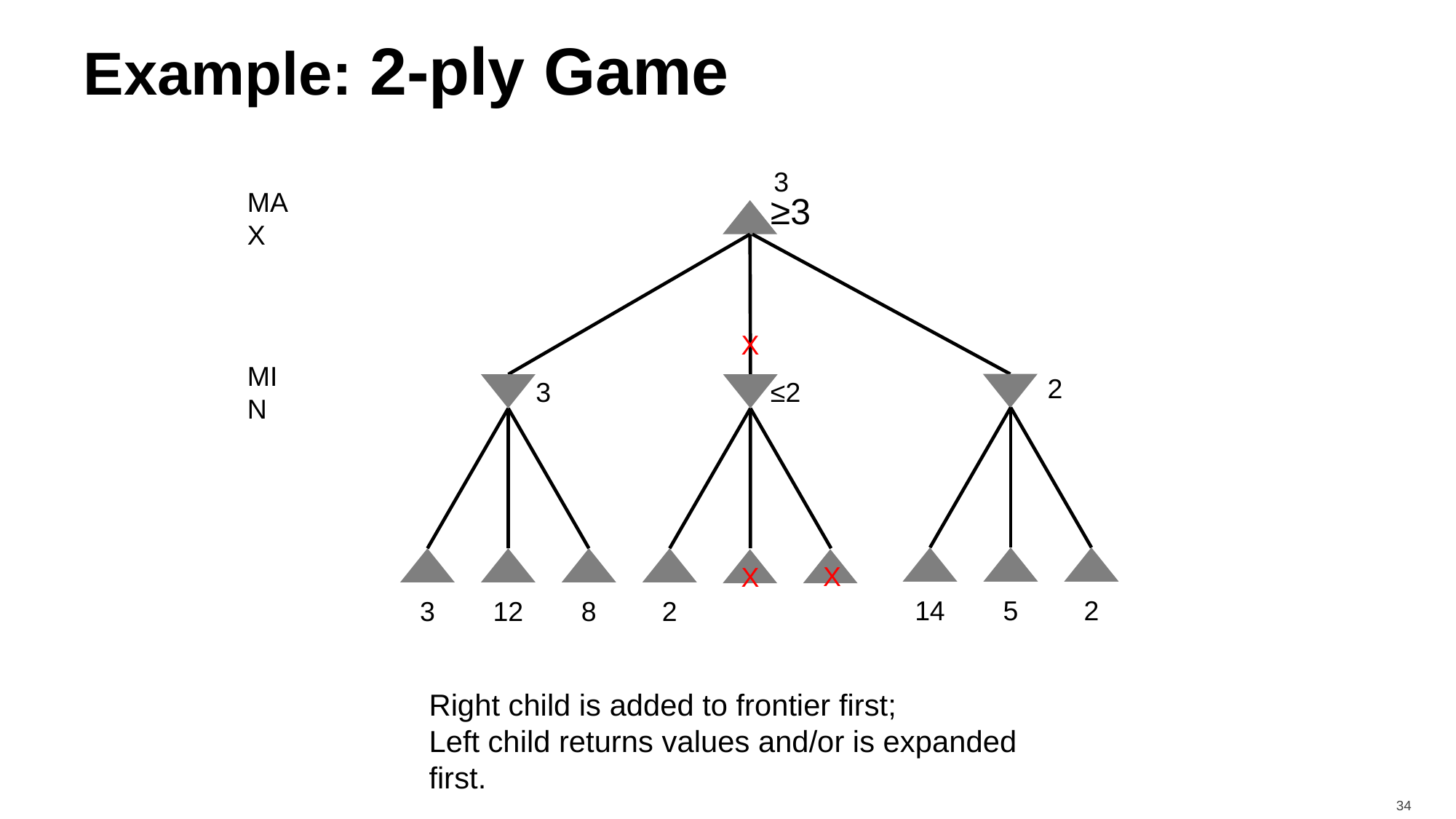

# Example: 2-ply Game
3
Max
≥3

X
Min
2
3
≤2

X
X
14
5
2
3
12
8
2
Right child is added to frontier first;
Left child returns values and/or is expanded first.
34